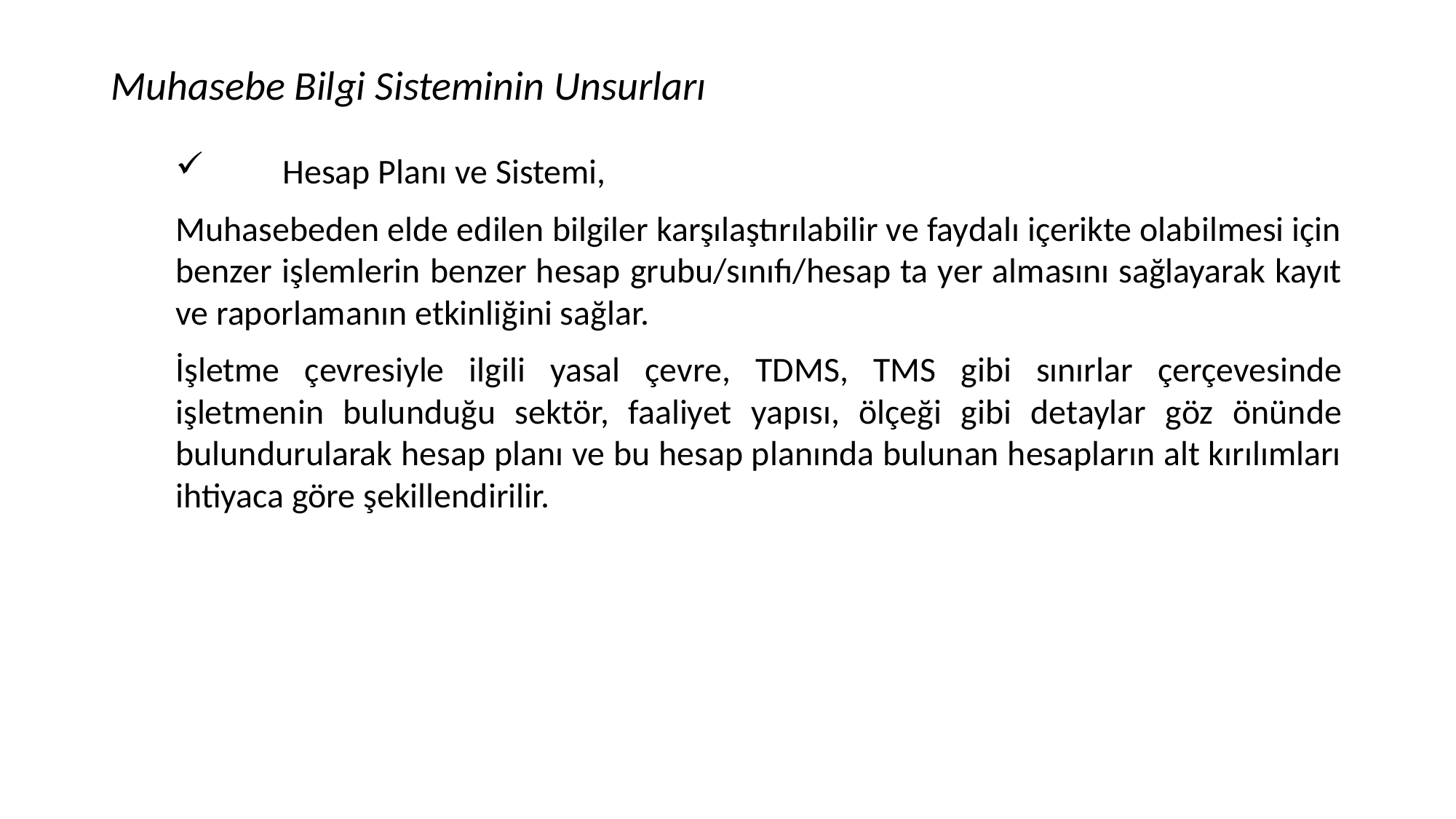

# Muhasebe Bilgi Sisteminin Unsurları
	Hesap Planı ve Sistemi,
Muhasebeden elde edilen bilgiler karşılaştırılabilir ve faydalı içerikte olabilmesi için benzer işlemlerin benzer hesap grubu/sınıfı/hesap ta yer almasını sağlayarak kayıt ve raporlamanın etkinliğini sağlar.
İşletme çevresiyle ilgili yasal çevre, TDMS, TMS gibi sınırlar çerçevesinde işletmenin bulunduğu sektör, faaliyet yapısı, ölçeği gibi detaylar göz önünde bulundurularak hesap planı ve bu hesap planında bulunan hesapların alt kırılımları ihtiyaca göre şekillendirilir.